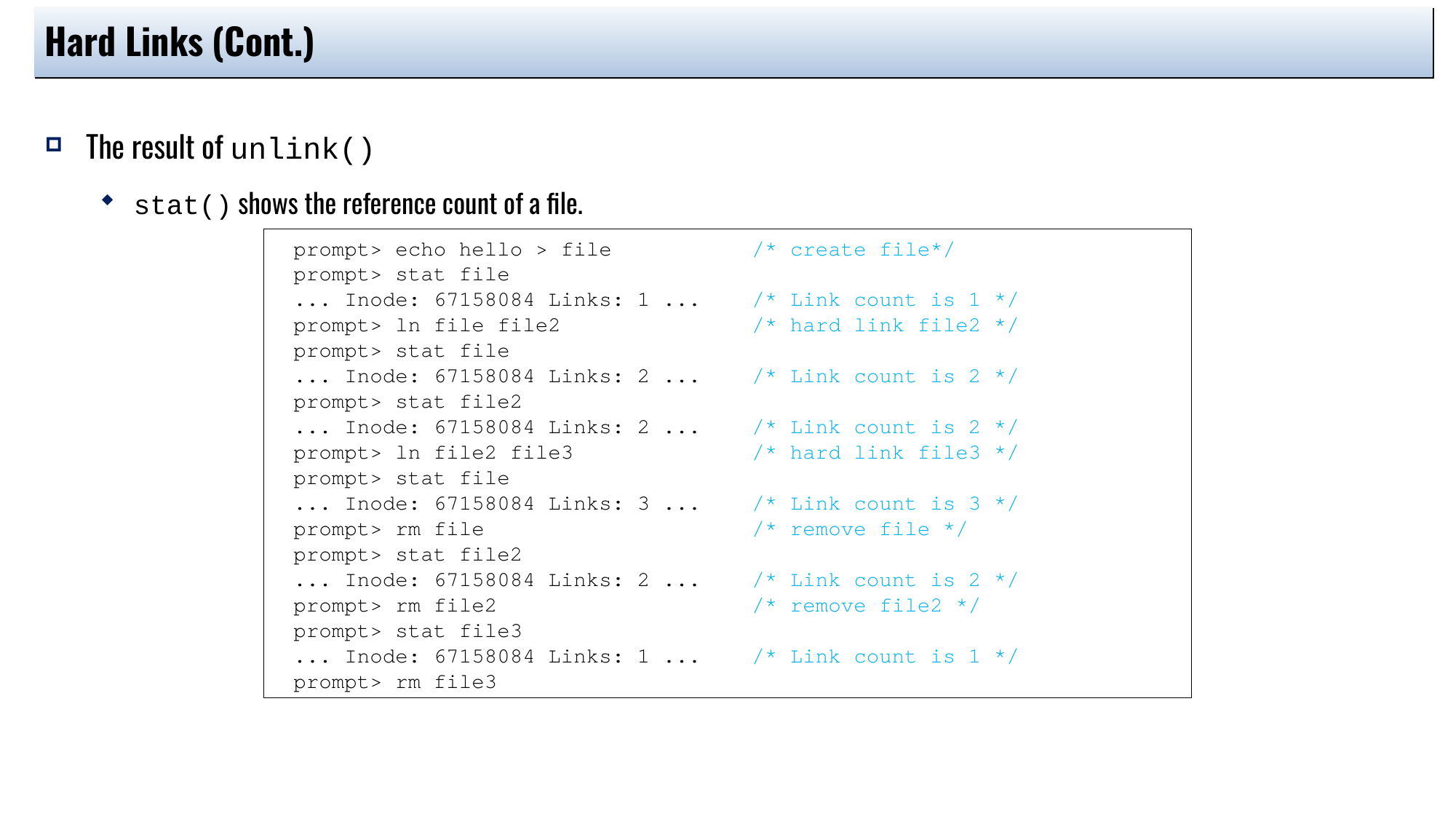

# Hard Links (Cont.)
The result of unlink()
stat() shows the reference count of a file.
prompt> echo hello > file           /* create file*/
prompt> stat file
... Inode: 67158084 Links: 1 ...    /* Link count is 1 */
prompt> ln file file2               /* hard link file2 */
prompt> stat file
... Inode: 67158084 Links: 2 ...    /* Link count is 2 */
prompt> stat file2
... Inode: 67158084 Links: 2 ...    /* Link count is 2 */
prompt> ln file2 file3              /* hard link file3 */
prompt> stat file
... Inode: 67158084 Links: 3 ...    /* Link count is 3 */
prompt> rm file                     /* remove file */
prompt> stat file2
... Inode: 67158084 Links: 2 ...    /* Link count is 2 */
prompt> rm file2                    /* remove file2 */
prompt> stat file3
... Inode: 67158084 Links: 1 ...    /* Link count is 1 */
prompt> rm file3